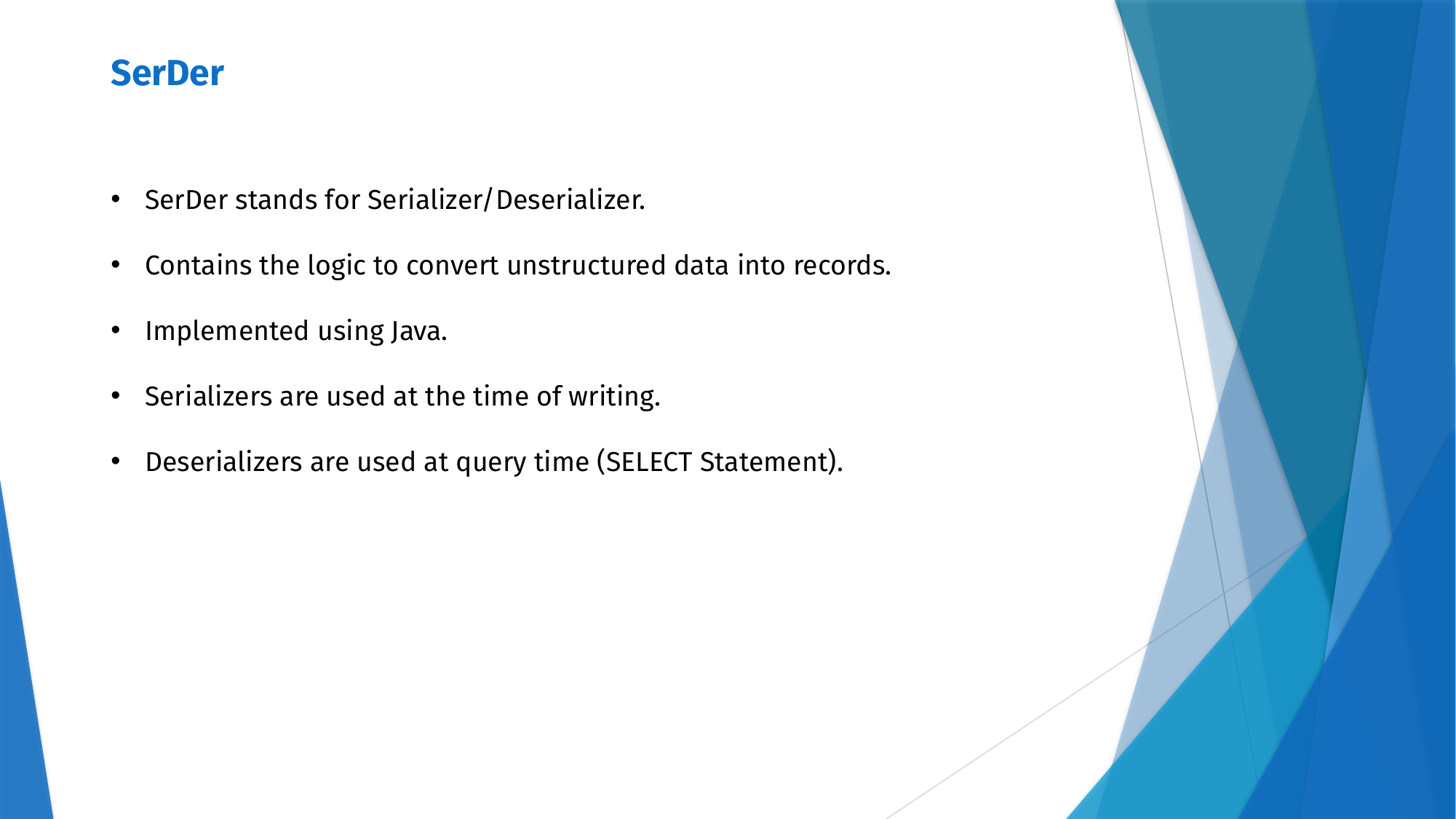

# SerDer

SerDer stands for Serializer/Deserializer.

Contains the logic to convert unstructured data into records.

Implemented using Java.

Serializers are used at the time of writing.

Deserializers are used at query time (SELECT Statement).